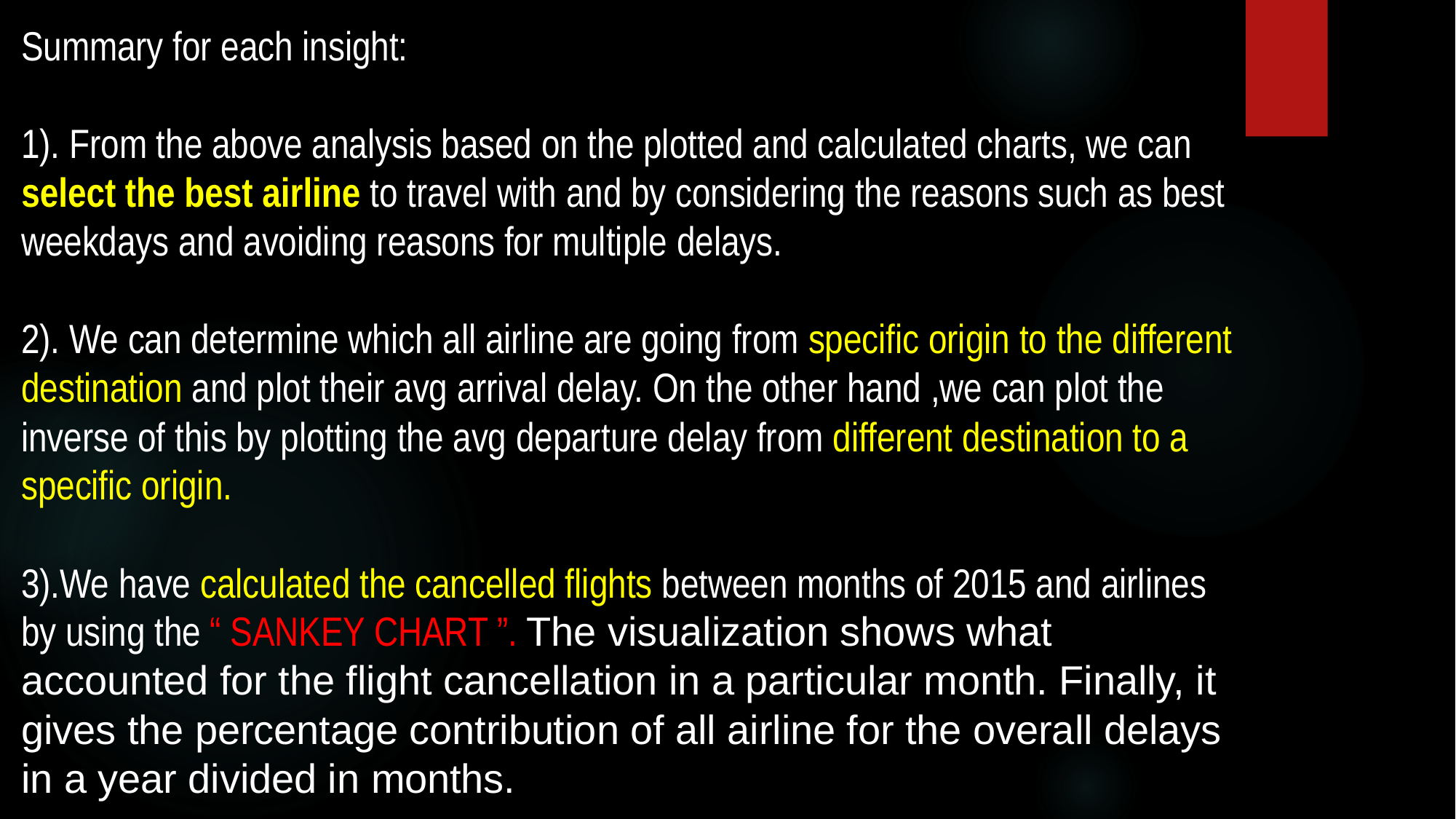

# Summary for each insight: 1). From the above analysis based on the plotted and calculated charts, we can select the best airline to travel with and by considering the reasons such as best weekdays and avoiding reasons for multiple delays. 2). We can determine which all airline are going from specific origin to the different destination and plot their avg arrival delay. On the other hand ,we can plot the inverse of this by plotting the avg departure delay from different destination to a specific origin. 3).We have calculated the cancelled flights between months of 2015 and airlines by using the “ SANKEY CHART ”. The visualization shows what accounted for the flight cancellation in a particular month. Finally, it gives the percentage contribution of all airline for the overall delays in a year divided in months.